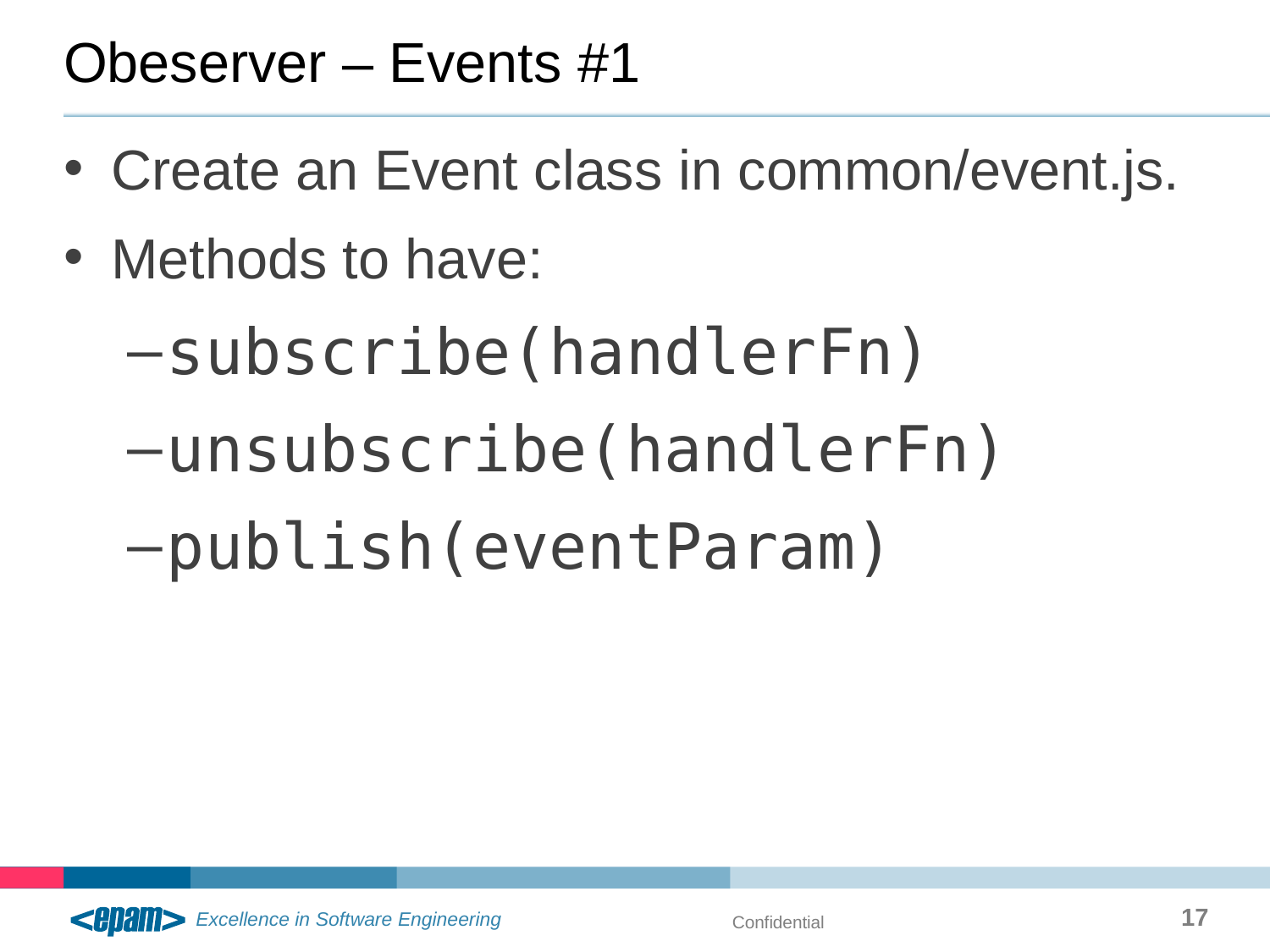

# Obeserver – Events #1
Create an Event class in common/event.js.
Methods to have:
subscribe(handlerFn)
unsubscribe(handlerFn)
publish(eventParam)
17
Confidential